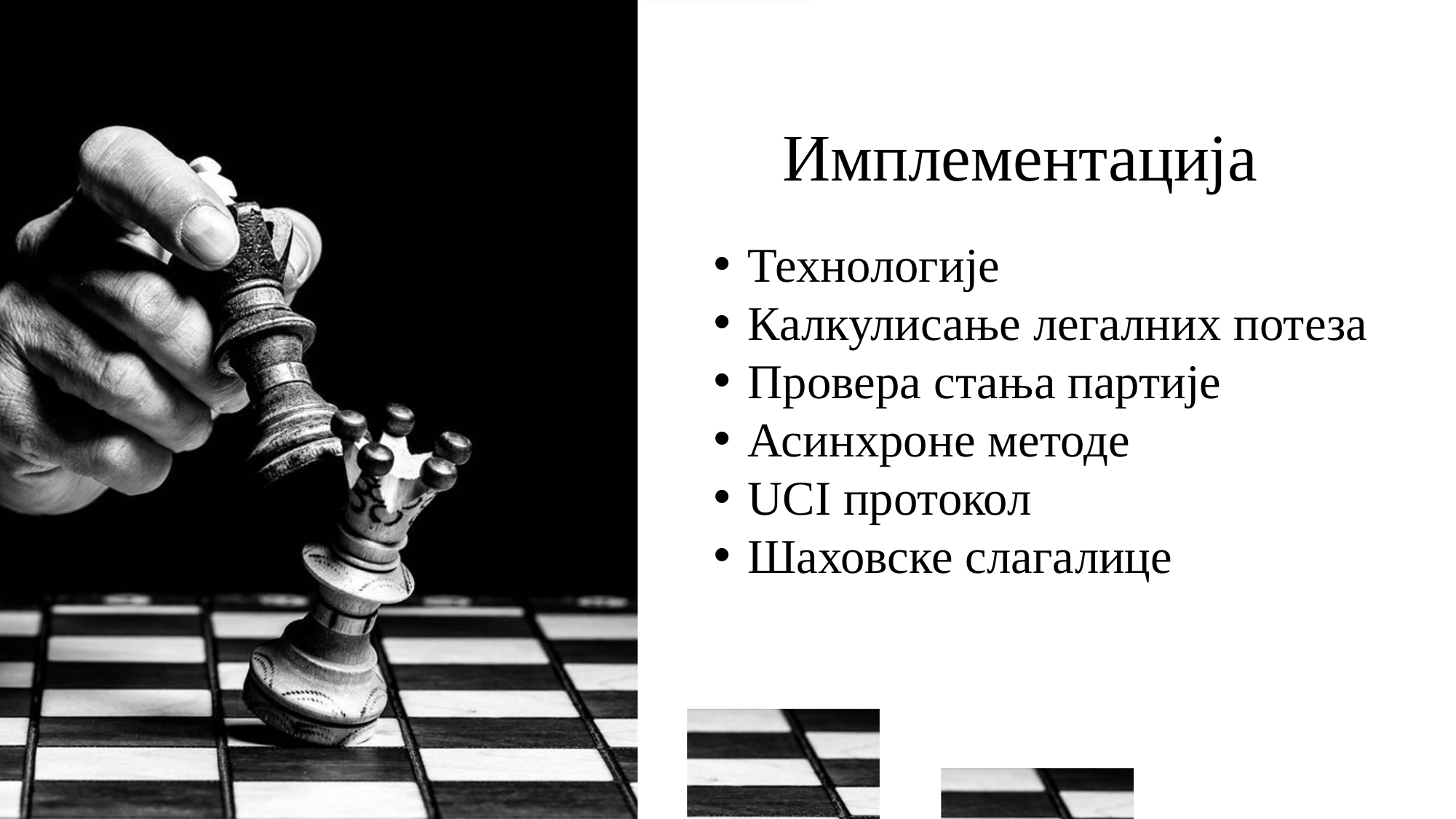

Имплементација
Технологије
Калкулисање легалних потеза
Провера стања партије
Асинхроне методе
UCI протокол
Шаховске слагалице